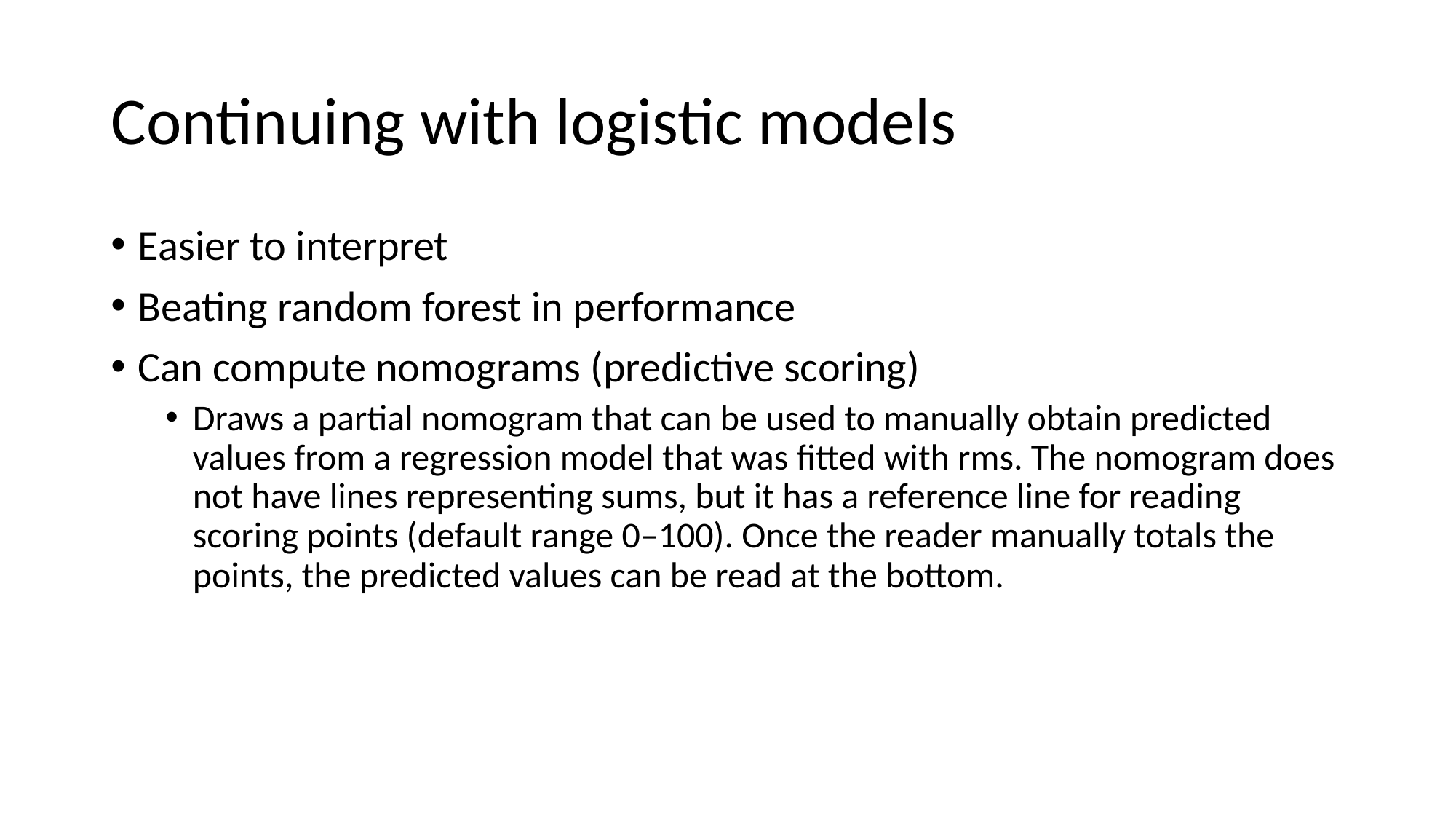

# Continuing with logistic models
Easier to interpret
Beating random forest in performance
Can compute nomograms (predictive scoring)
Draws a partial nomogram that can be used to manually obtain predicted values from a regression model that was fitted with rms. The nomogram does not have lines representing sums, but it has a reference line for reading scoring points (default range 0–100). Once the reader manually totals the points, the predicted values can be read at the bottom.